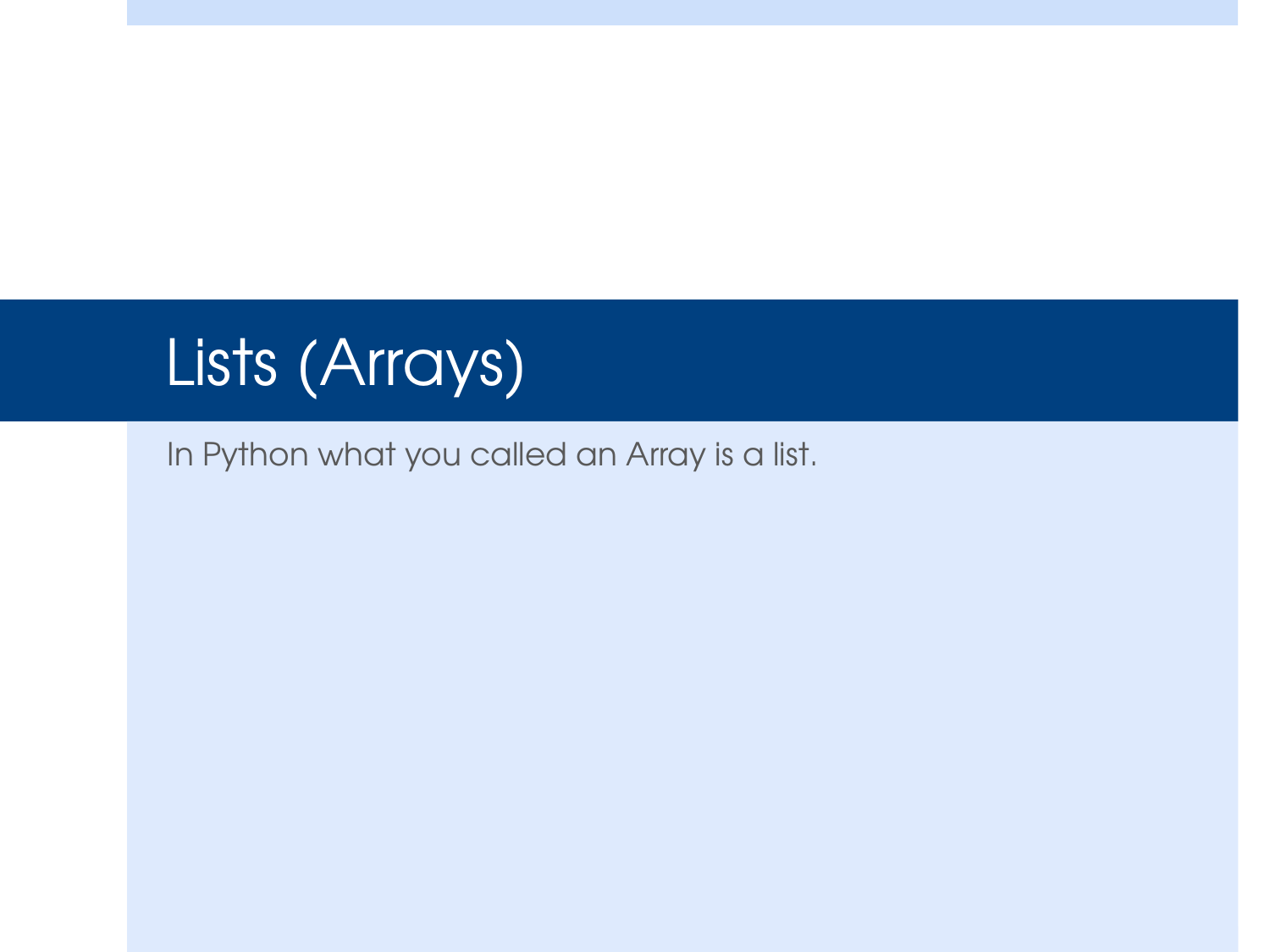

# Lists (Arrays)
In Python what you called an Array is a list.